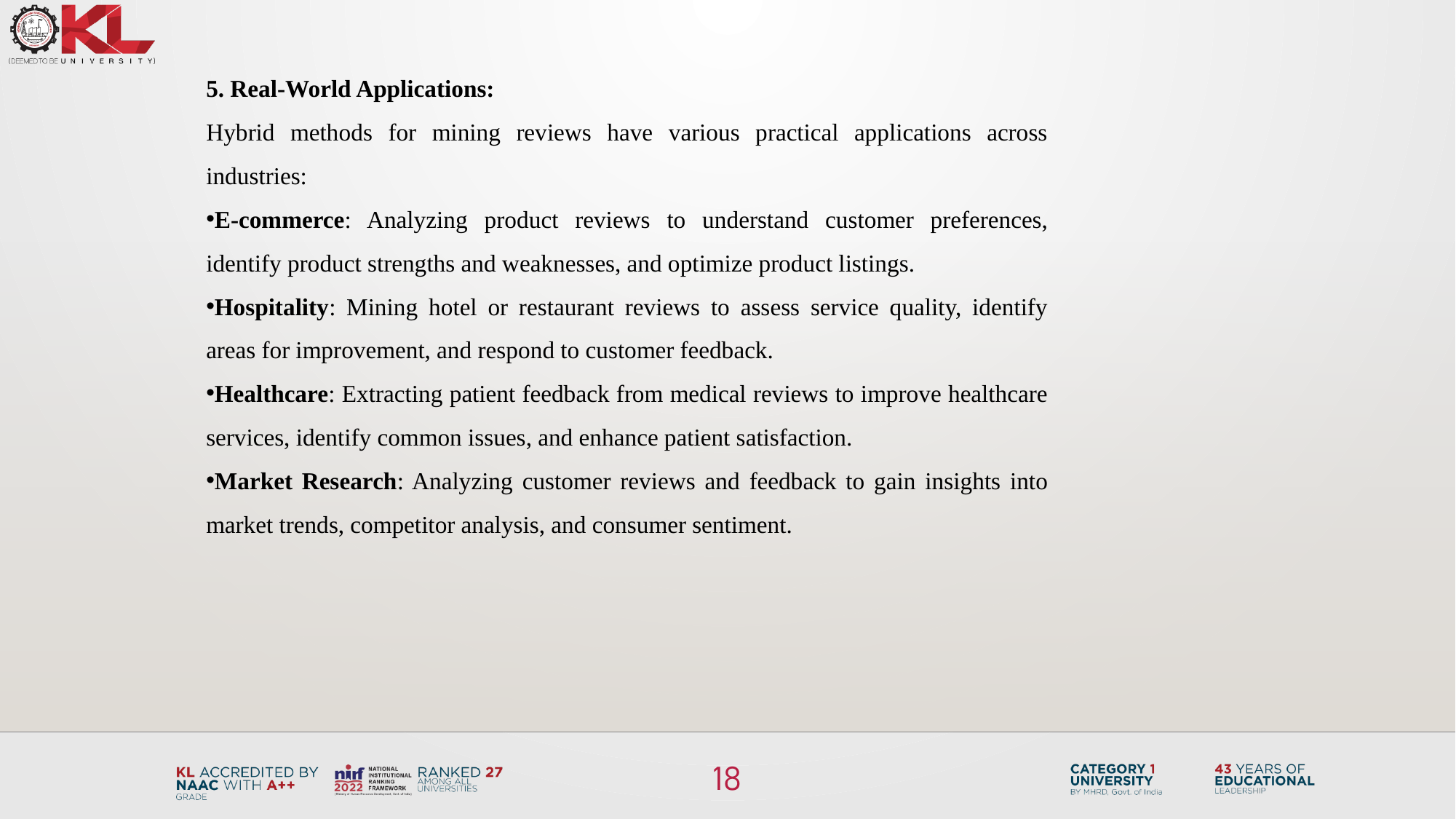

5. Real-World Applications:
Hybrid methods for mining reviews have various practical applications across industries:
E-commerce: Analyzing product reviews to understand customer preferences, identify product strengths and weaknesses, and optimize product listings.
Hospitality: Mining hotel or restaurant reviews to assess service quality, identify areas for improvement, and respond to customer feedback.
Healthcare: Extracting patient feedback from medical reviews to improve healthcare services, identify common issues, and enhance patient satisfaction.
Market Research: Analyzing customer reviews and feedback to gain insights into market trends, competitor analysis, and consumer sentiment.
18